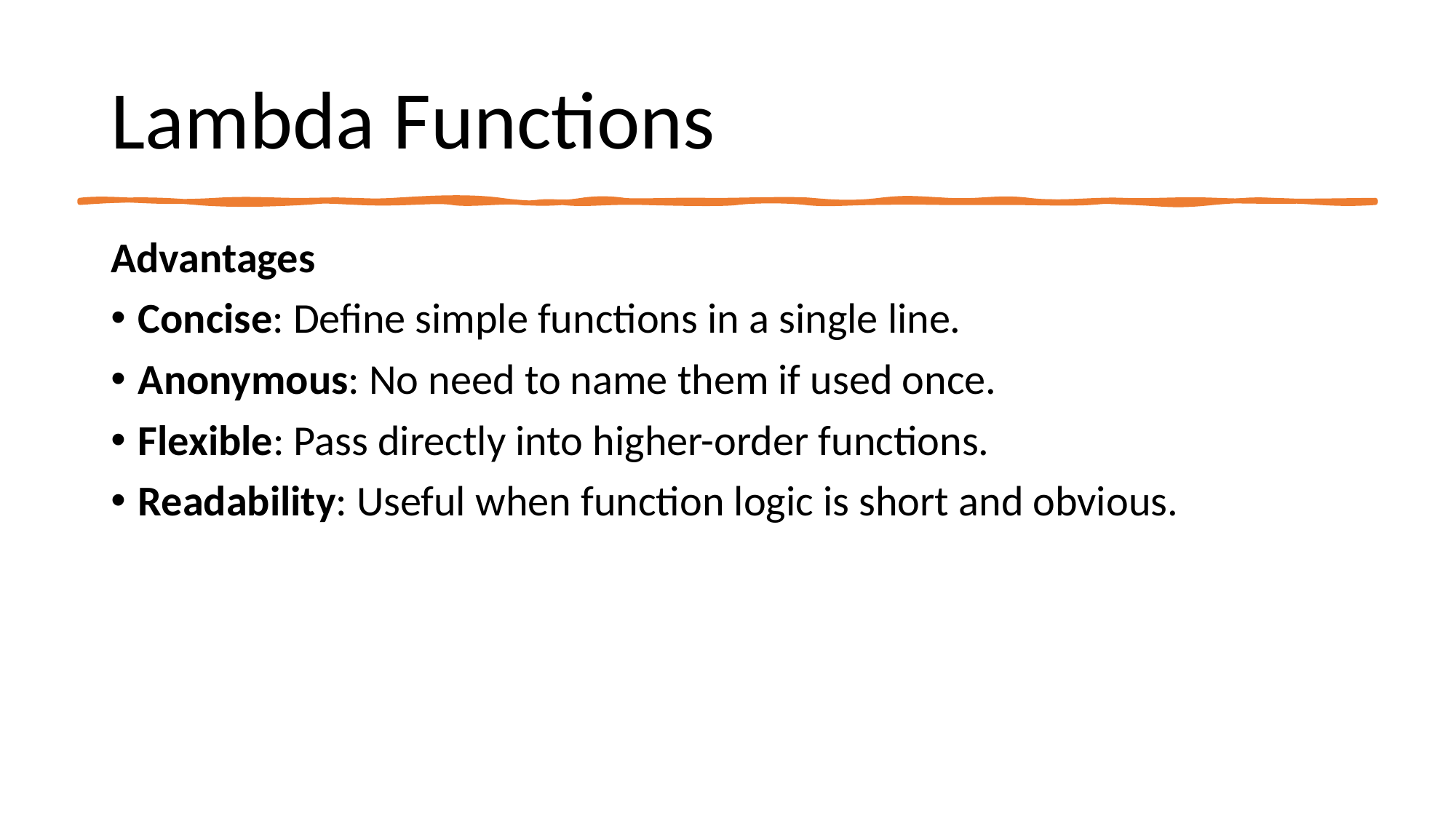

# Lambda Functions

Advantages
Concise: Define simple functions in a single line.
Anonymous: No need to name them if used once.
Flexible: Pass directly into higher-order functions.
Readability: Useful when function logic is short and obvious.